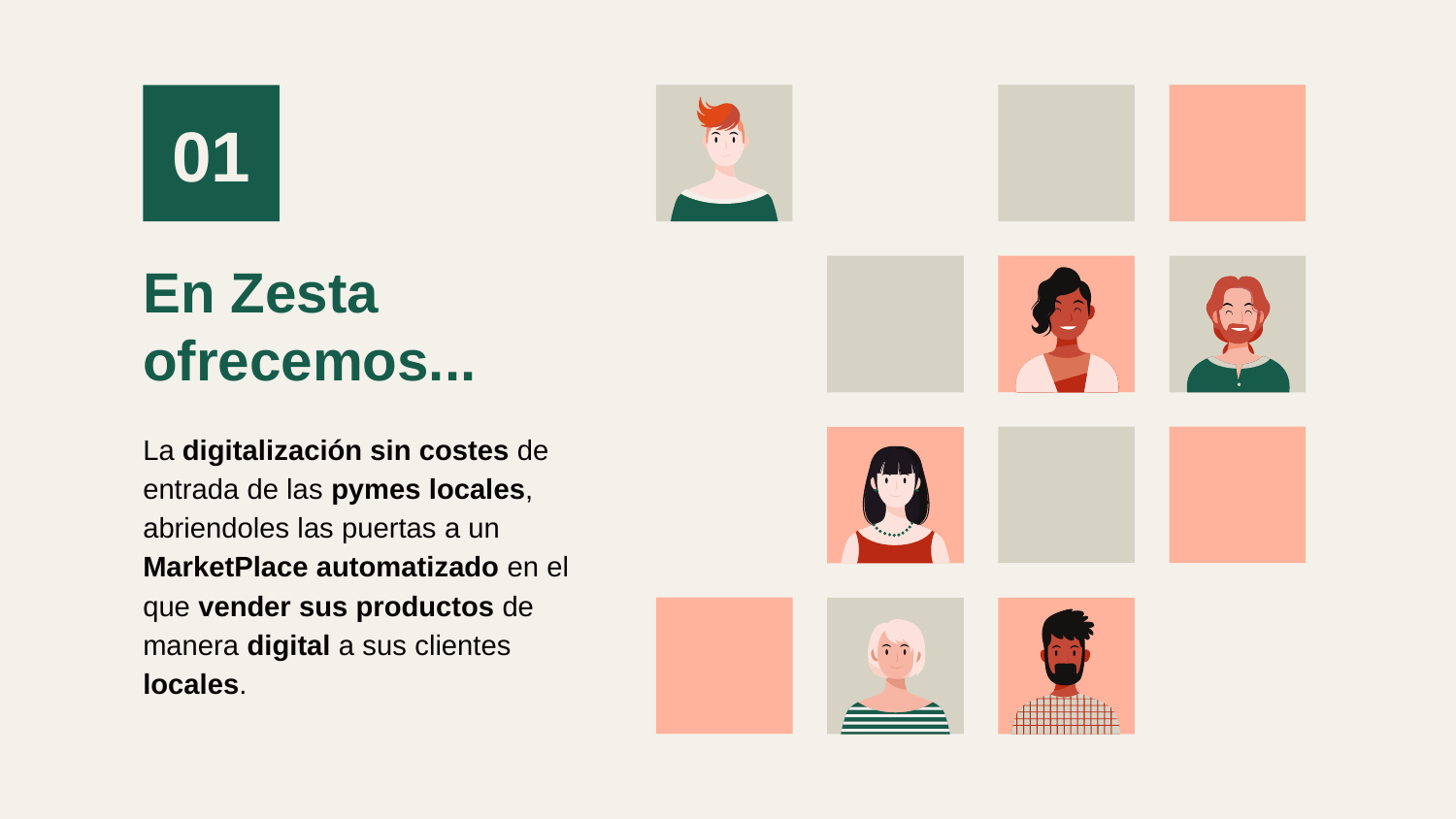

01

# En Zesta ofrecemos...

La digitalización sin costes de entrada de las pymes locales, abriendoles las puertas a un MarketPlace automatizado en el que vender sus productos de manera digital a sus clientes locales.